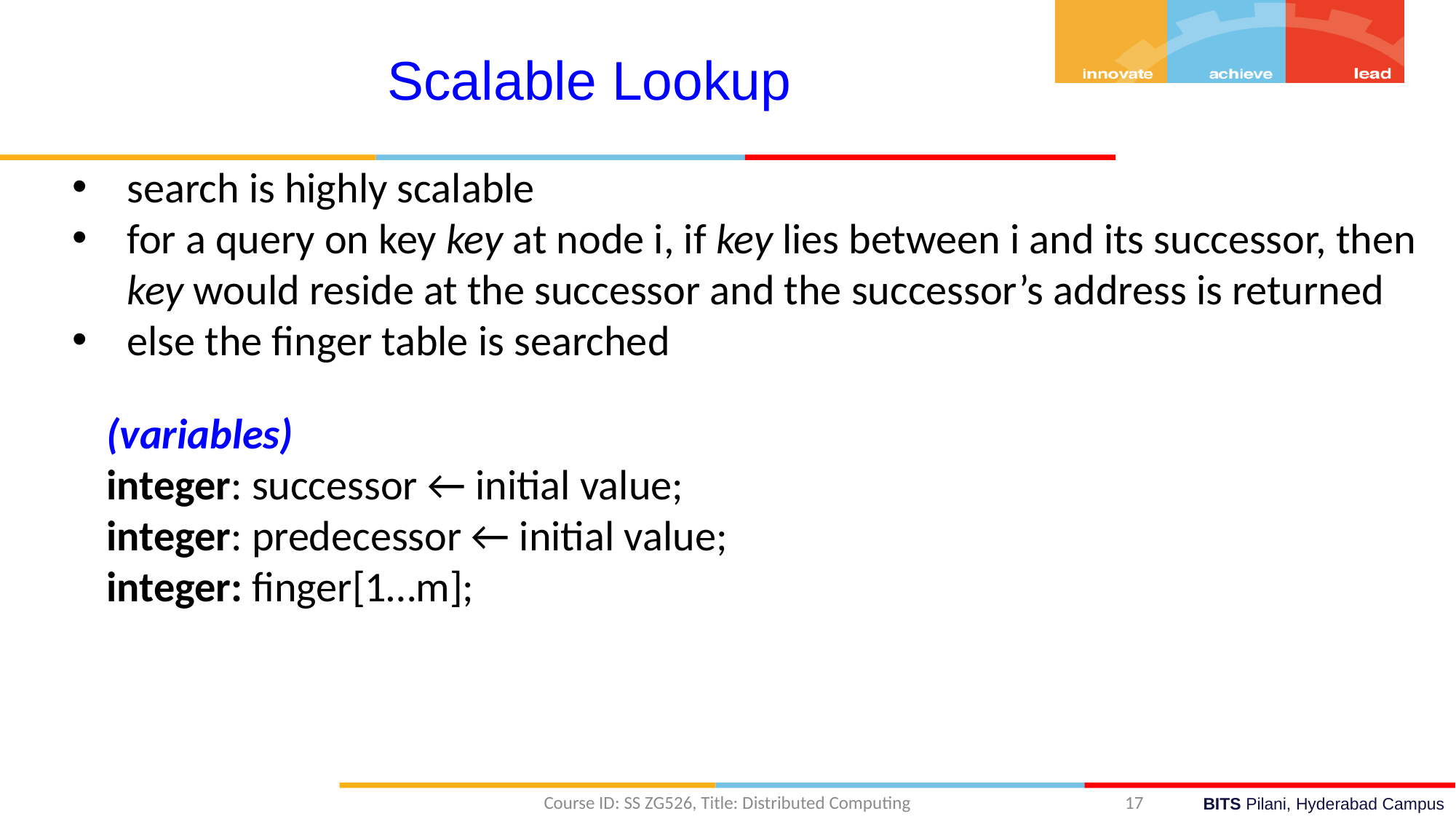

Scalable Lookup
search is highly scalable
for a query on key key at node i, if key lies between i and its successor, then key would reside at the successor and the successor’s address is returned
else the finger table is searched
(variables)
integer: successor ← initial value;
integer: predecessor ← initial value;
integer: finger[1…m];
Course ID: SS ZG526, Title: Distributed Computing
17